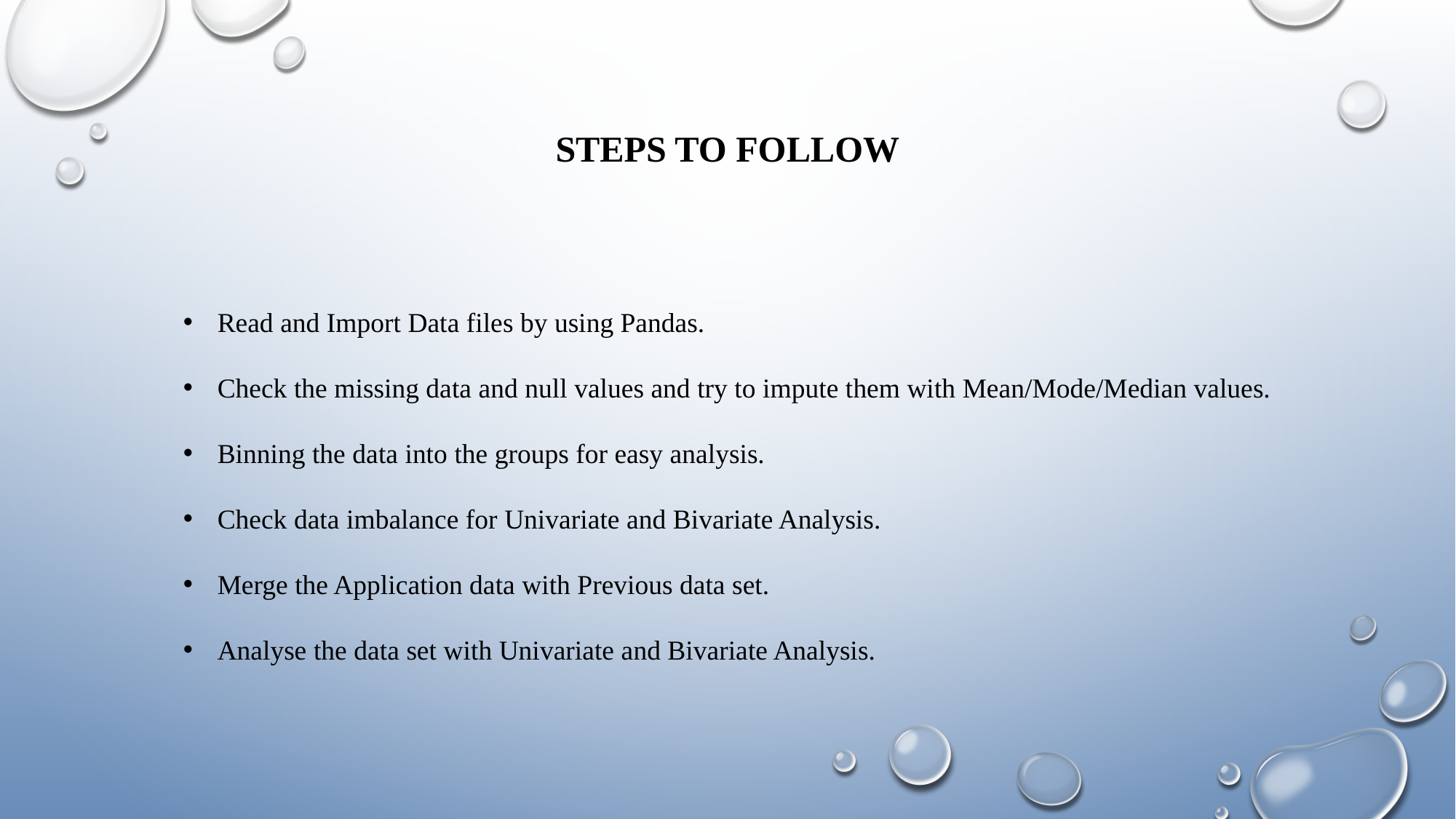

STEPS TO FOLLOW
Read and Import Data files by using Pandas.

Check the missing data and null values and try to impute them with Mean/Mode/Median values.

Binning the data into the groups for easy analysis.

Check data imbalance for Univariate and Bivariate Analysis.

Merge the Application data with Previous data set.

Analyse the data set with Univariate and Bivariate Analysis.